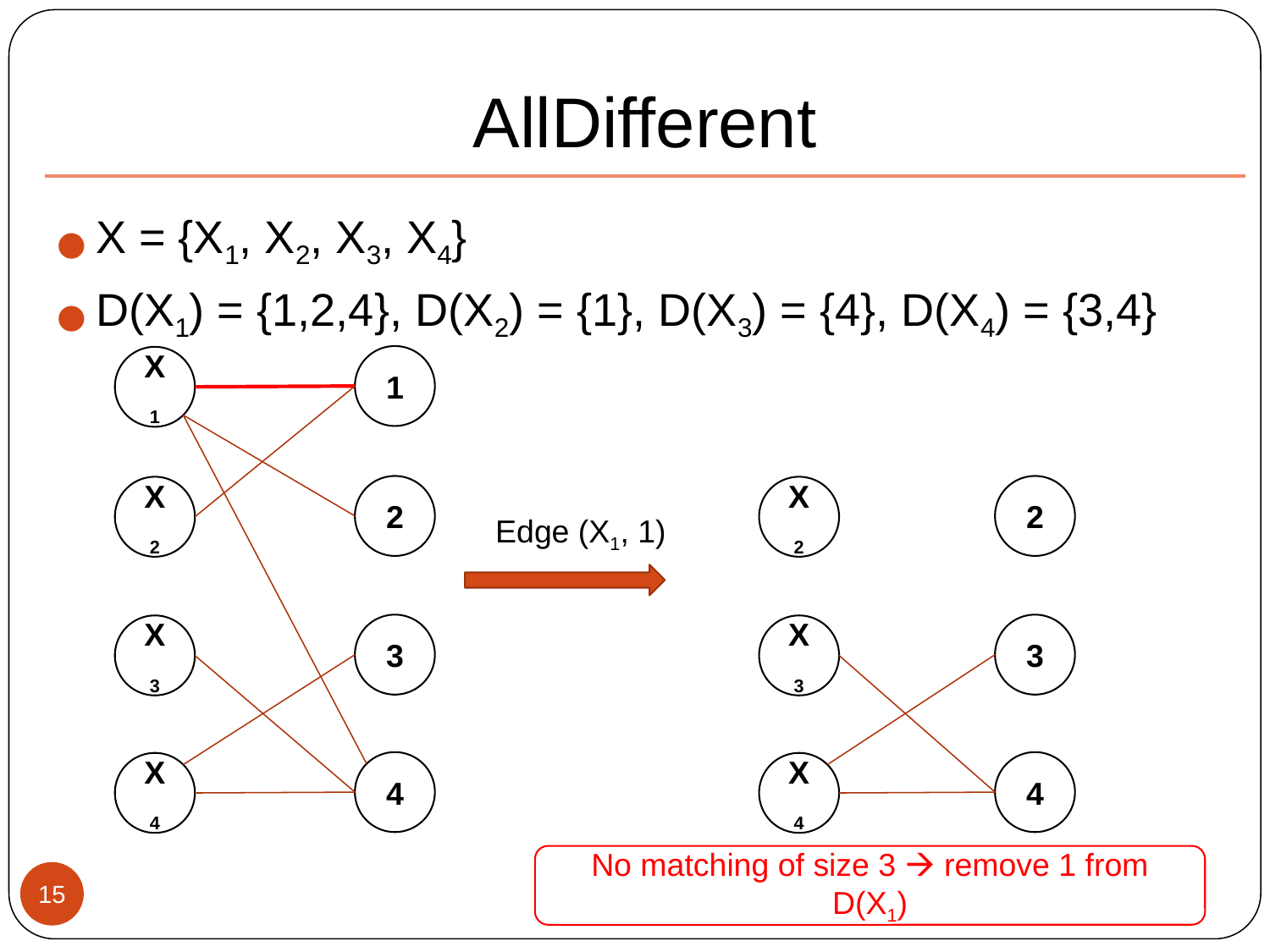

# AllDifferent
X = {X1, X2, X3, X4}
D(X1) = {1,2,4}, D(X2) = {1}, D(X3) = {4}, D(X4) = {3,4}

1
X1
2
2
X2
X2
  Edge (X1, 1)

3
3
X3
X3
4
4
X4
X4
No matching of size 3 🡪 remove 1 from D(X1)
15